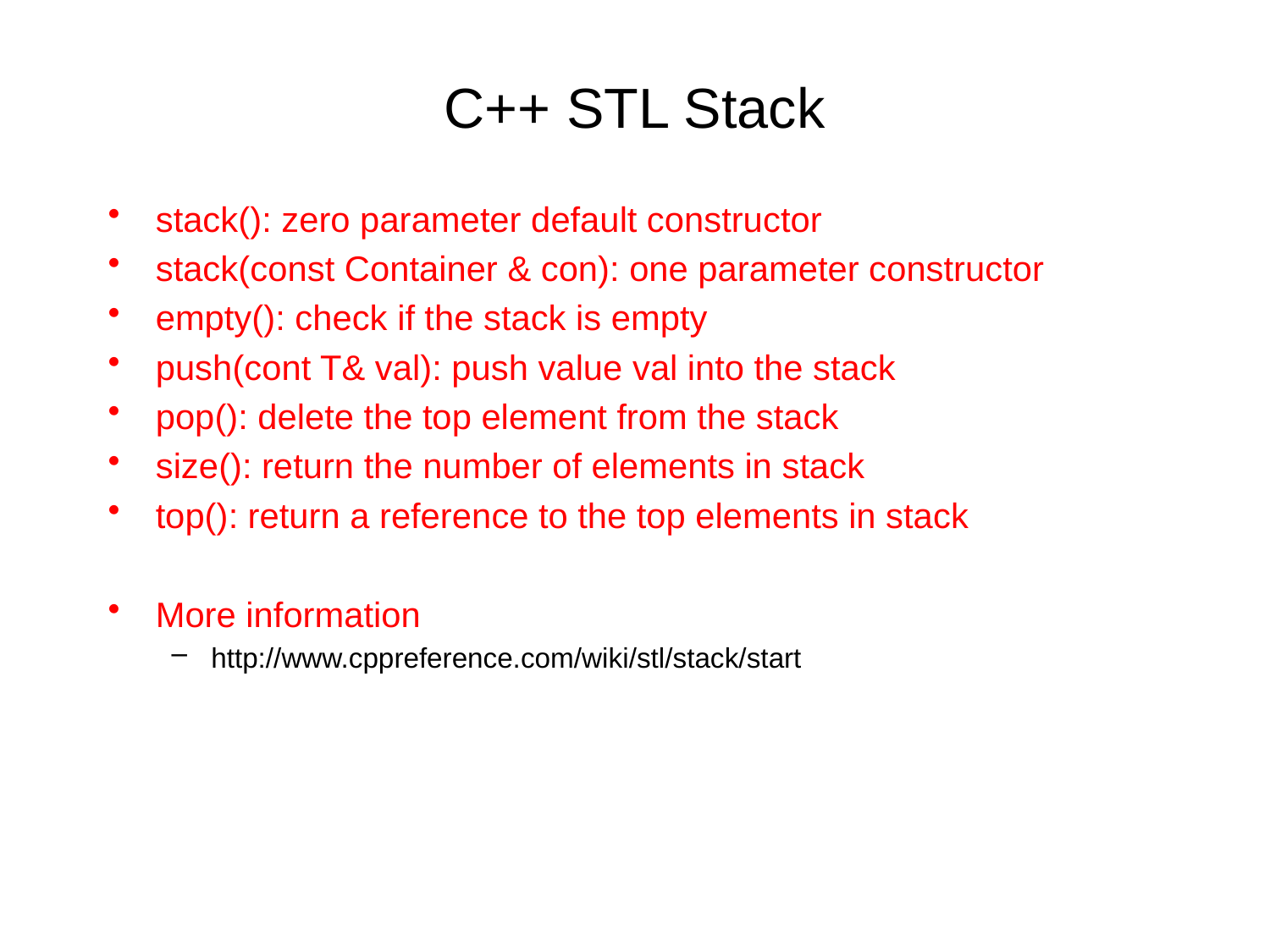

# C++ STL Stack
stack(): zero parameter default constructor
stack(const Container & con): one parameter constructor
empty(): check if the stack is empty
push(cont T& val): push value val into the stack
pop(): delete the top element from the stack
size(): return the number of elements in stack
top(): return a reference to the top elements in stack

More information
http://www.cppreference.com/wiki/stl/stack/start